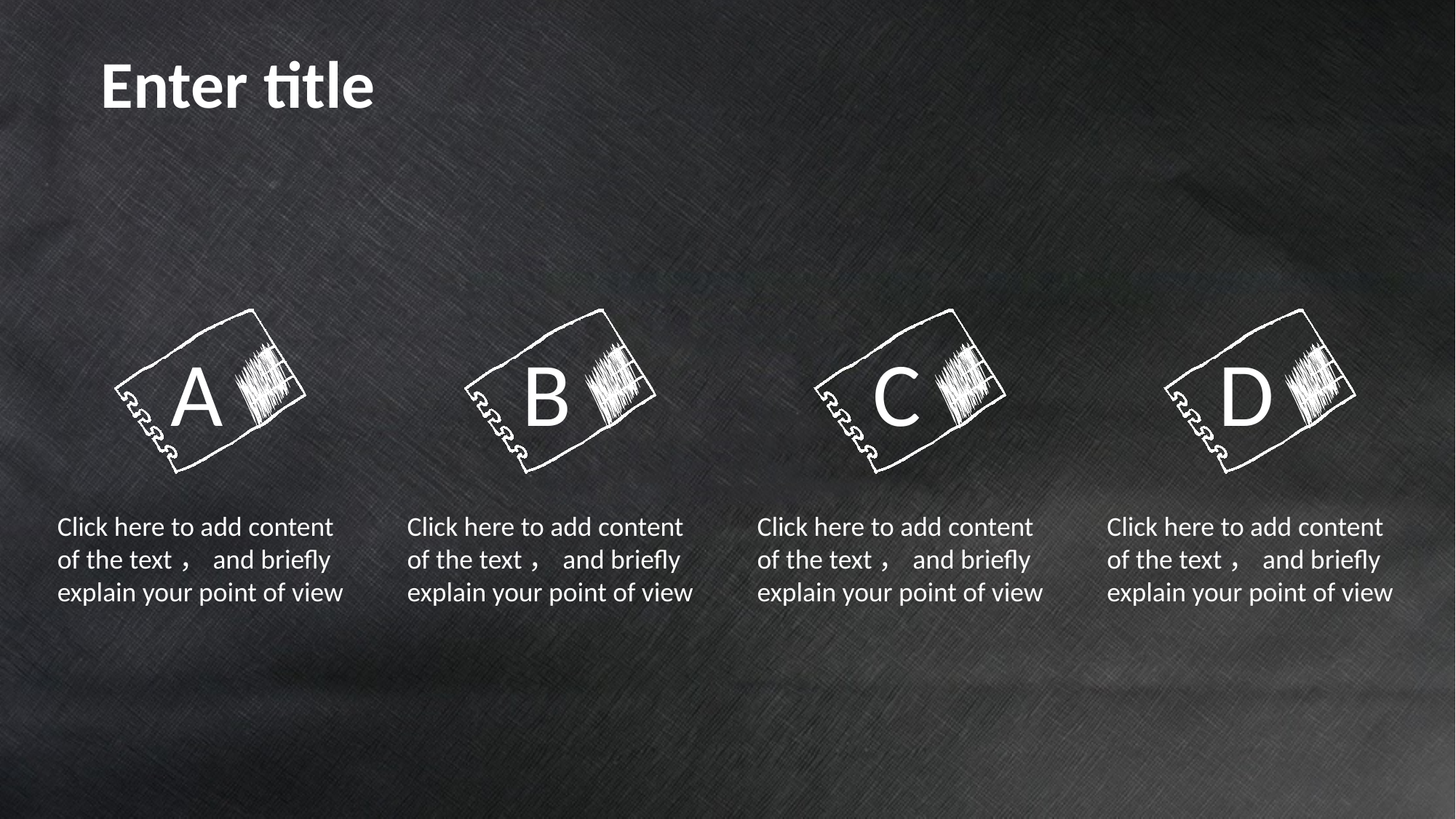

# Enter title

A
B
C
D

Click here to add content of the text，and briefly explain your point of view

Click here to add content of the text，and briefly explain your point of view

Click here to add content of the text，and briefly explain your point of view

Click here to add content of the text，and briefly explain your point of view